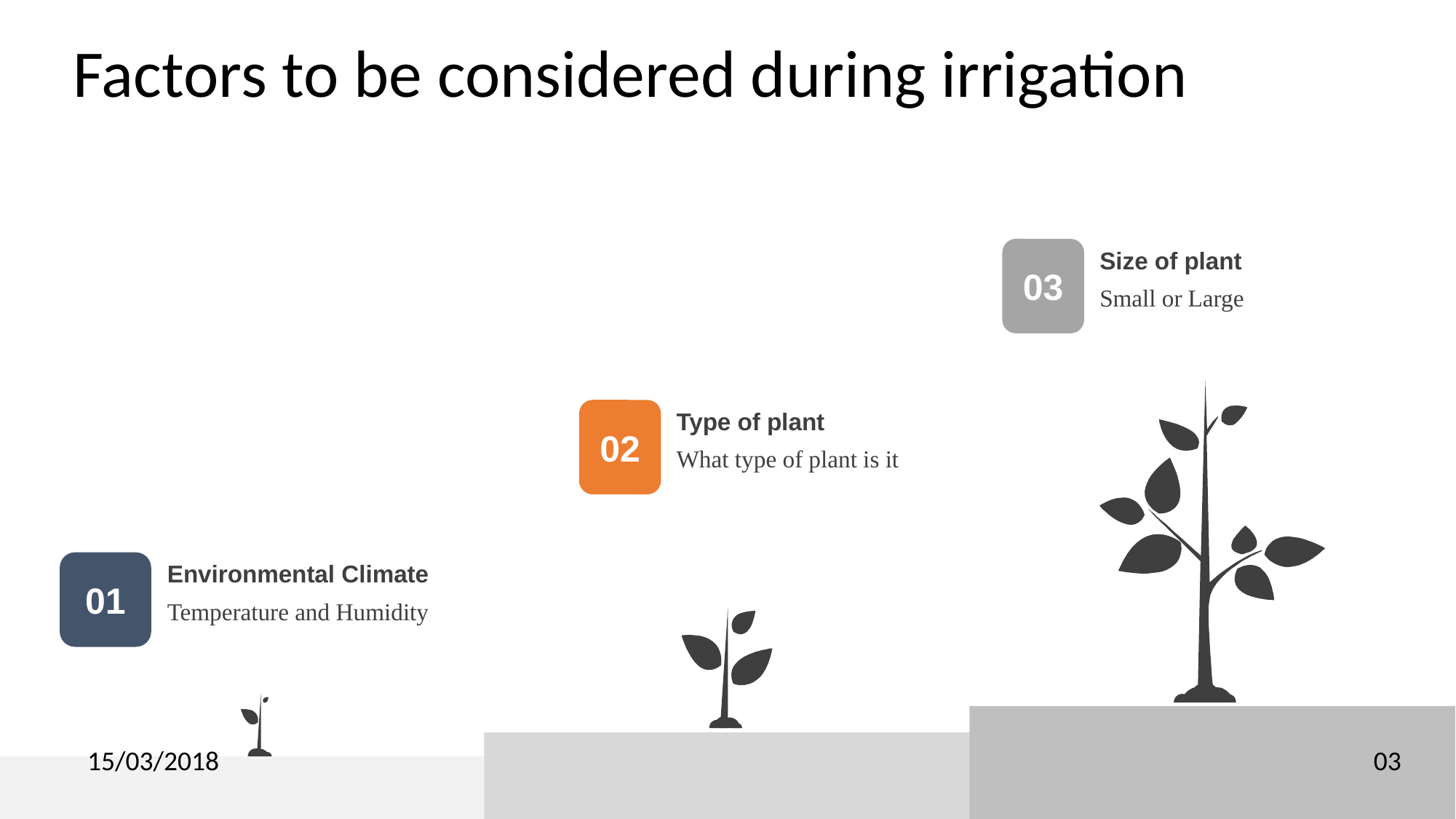

# Factors to be considered during irrigation
03
Size of plant
Small or Large

02
Type of plant
What type of plant is it
01
Environmental Climate
Temperature and Humidity

15/03/2018
03